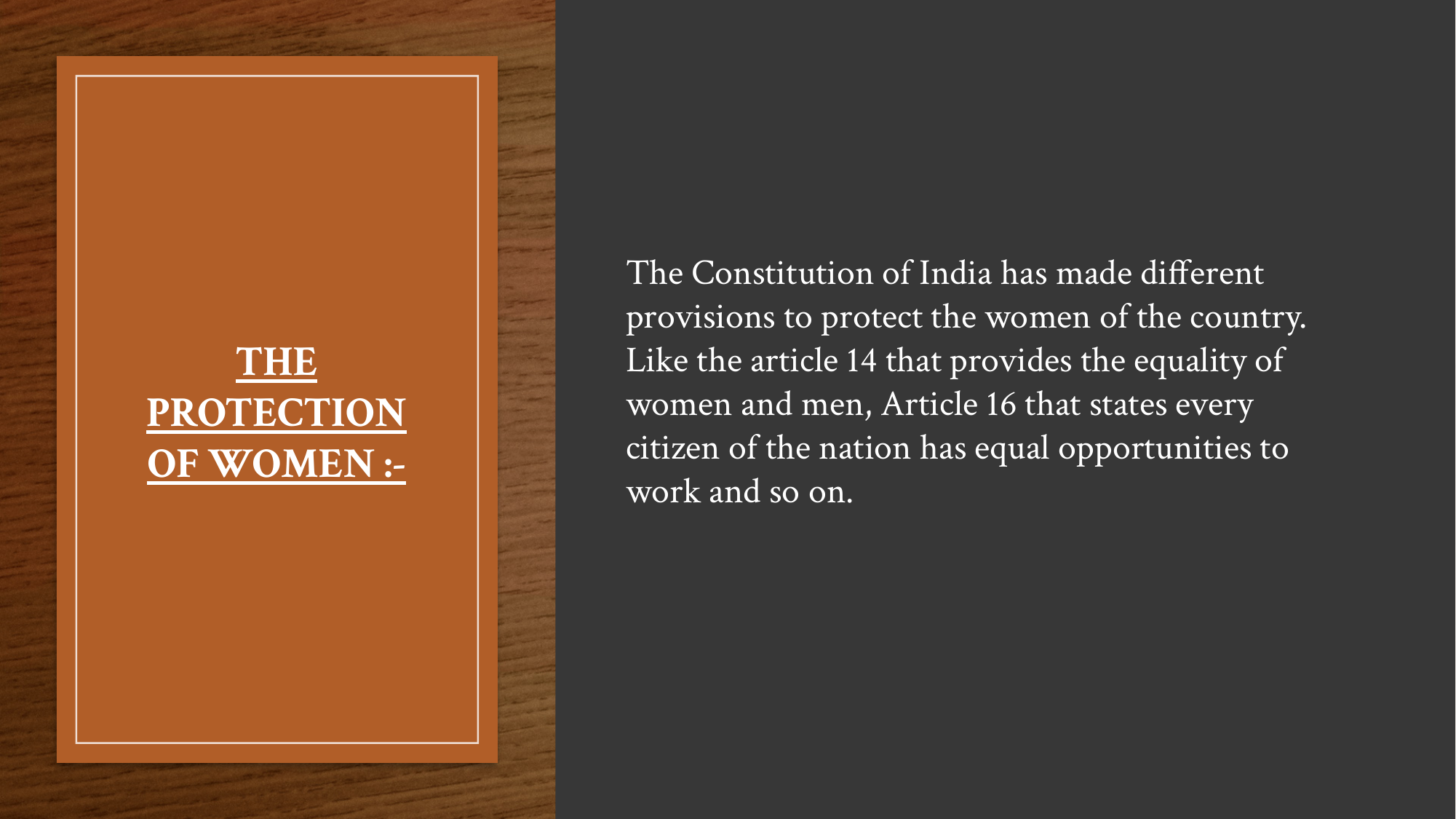

The Constitution of India has made different provisions to protect the women of the country. Like the article 14 that provides the equality of women and men, Article 16 that states every citizen of the nation has equal opportunities to work and so on.

# THE PROTECTION OF WOMEN :-